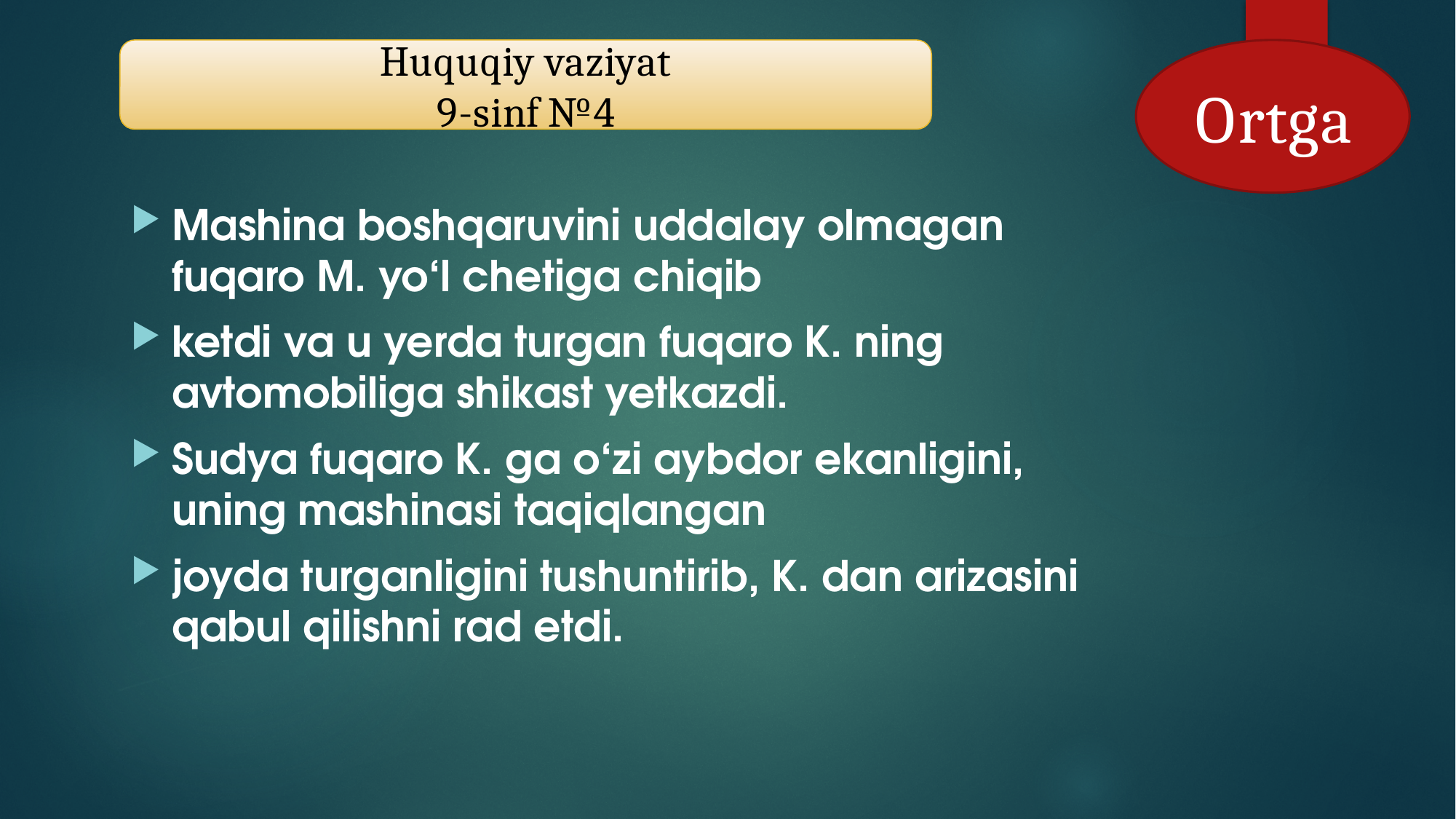

Huquqiy vaziyat
9-sinf №4
Ortga
Mashina boshqaruvini uddalay olmagan fuqaro M. yo‘l chetiga chiqib
ketdi va u yerda turgan fuqaro K. ning avtomobiliga shikast yetkazdi.
Sudya fuqaro K. ga o‘zi aybdor ekanligini, uning mashinasi taqiqlangan
joyda turganligini tushuntirib, K. dan arizasini qabul qilishni rad etdi.